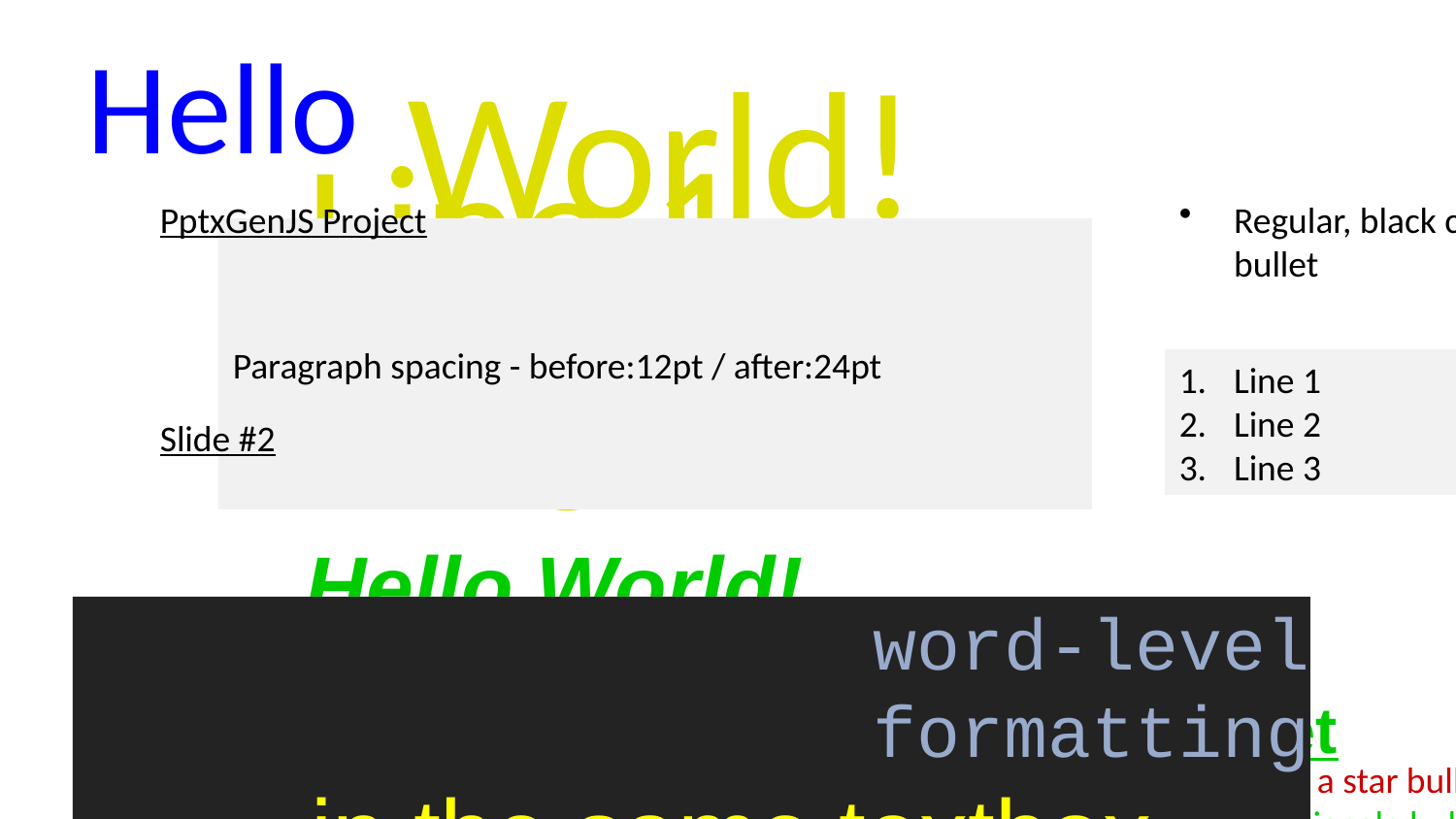

Hello
PptxGenJS Project
World!
Regular, black circle bullet
Paragraph spacing - before:12pt / after:24pt
Line 1
Line 2
Line 3
Slide #2
^ (50%/50%)
Line 1
Line 2
Line 3
Hello World!
word-level
formatting
word-level
formatting
...in the same textbox
Arial, 32pt, green, bold, underline, 0 inset
I have a star bullet
I have a triangle bulletno bullets on this line
I have a normal bullet
Outer Shadow
Text Outline